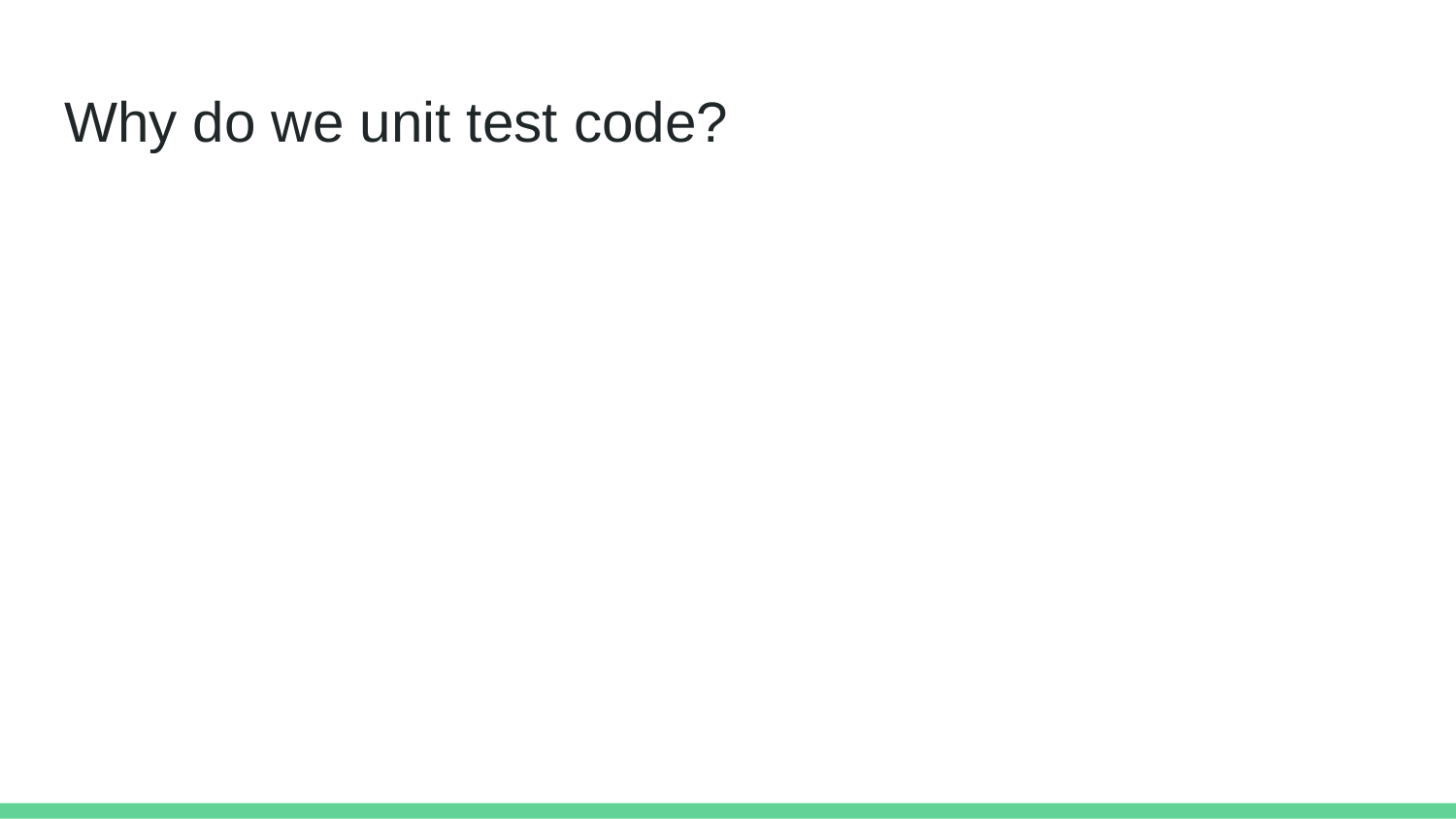

# Why do we unit test code?